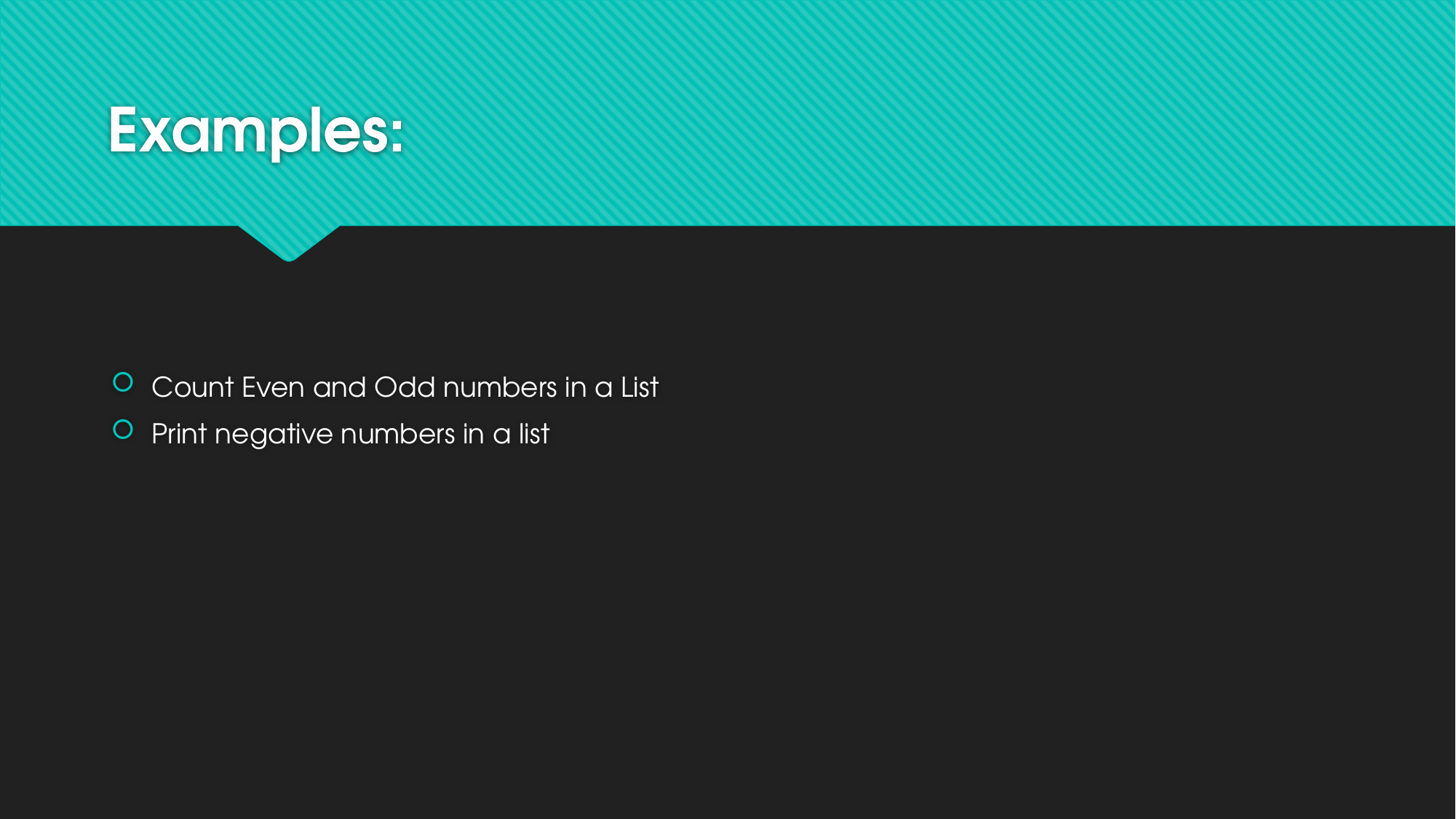

# Examples:
Count Even and Odd numbers in a List
Print negative numbers in a list